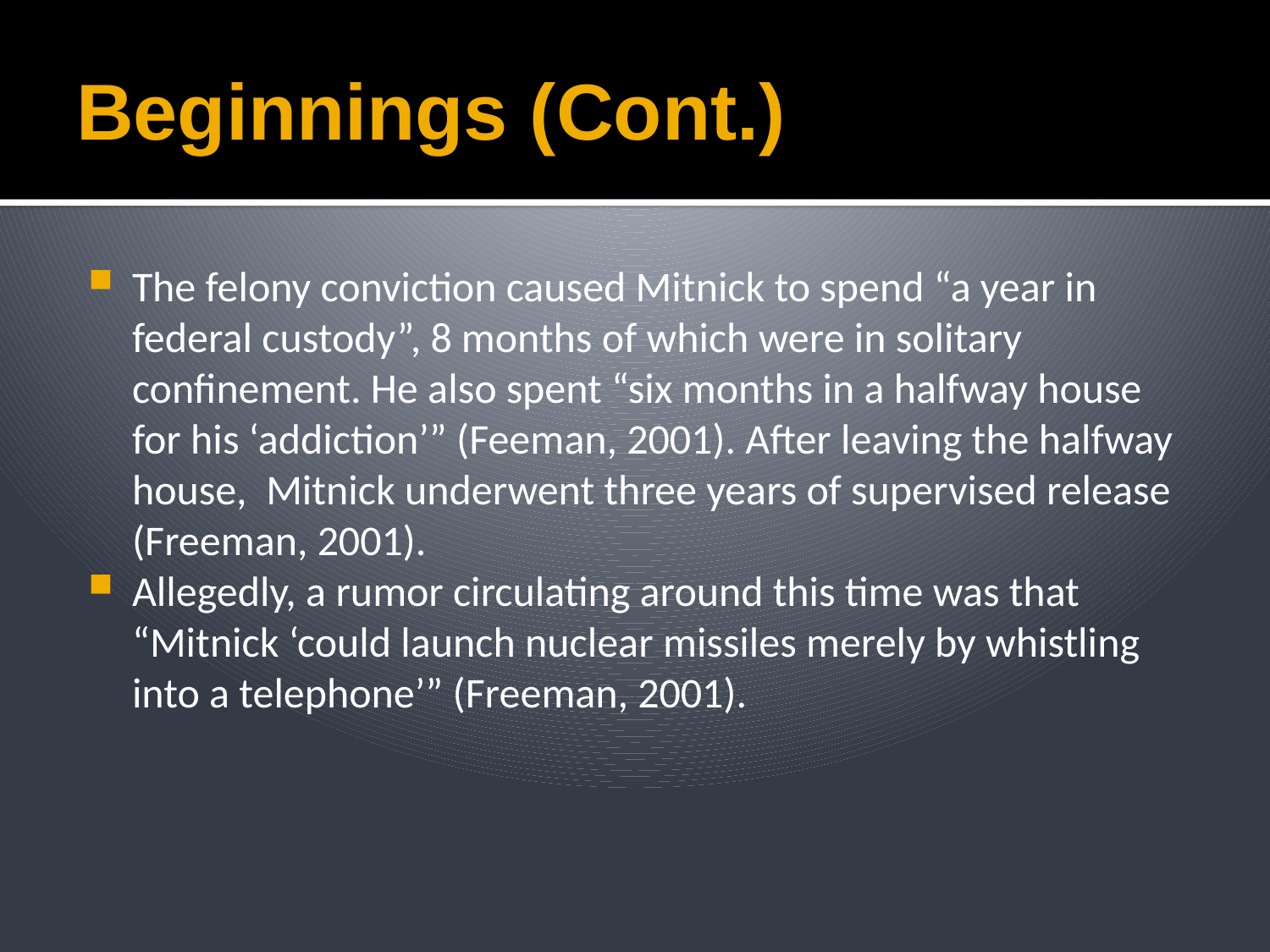

# Beginnings (Cont.)
The felony conviction caused Mitnick to spend “a year in federal custody”, 8 months of which were in solitary confinement. He also spent “six months in a halfway house for his ‘addiction’” (Feeman, 2001). After leaving the halfway house,  Mitnick underwent three years of supervised release (Freeman, 2001).
Allegedly, a rumor circulating around this time was that “Mitnick ‘could launch nuclear missiles merely by whistling into a telephone’” (Freeman, 2001).